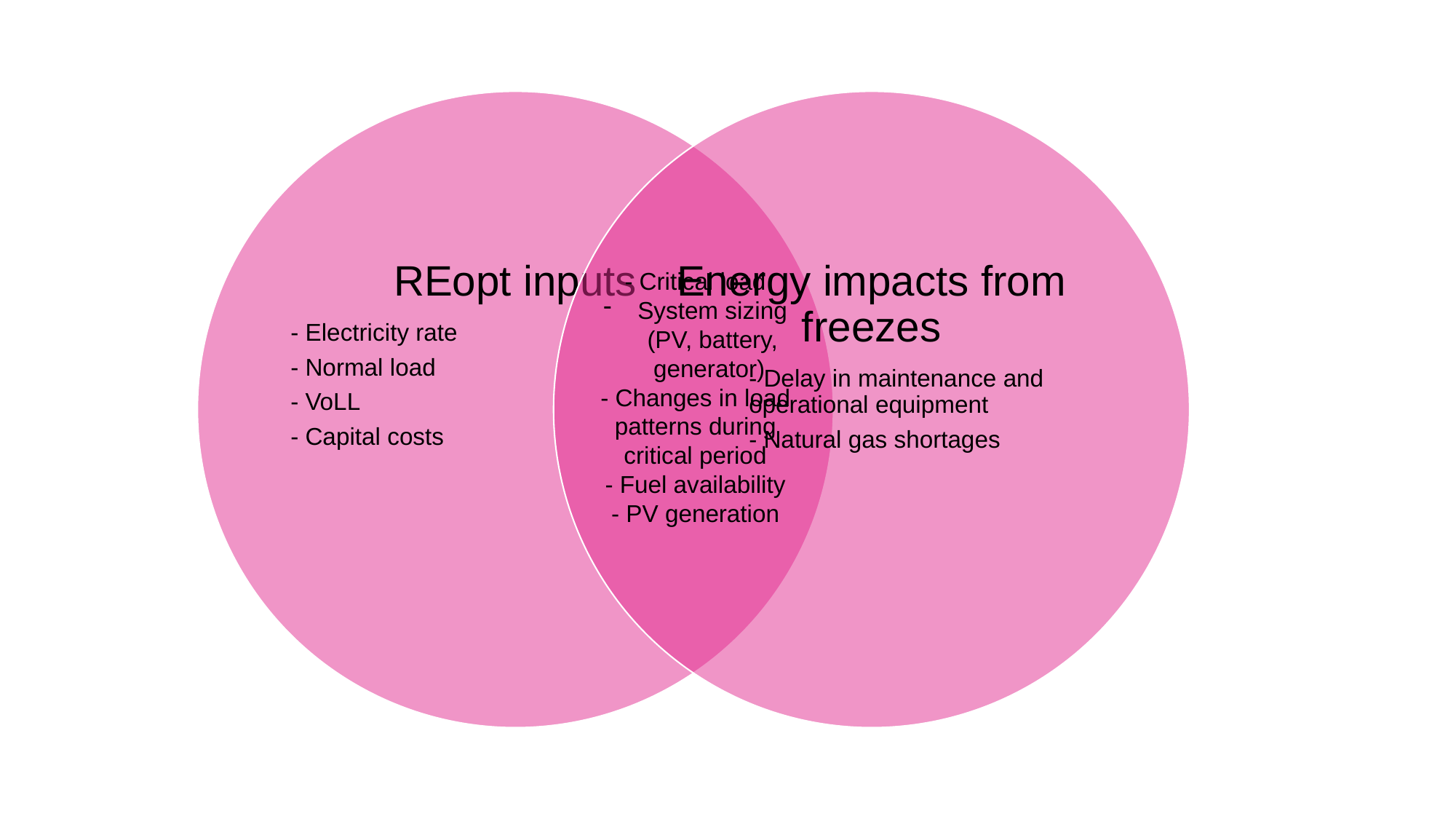

REopt inputs
- Electricity rate
- Normal load
- VoLL
- Capital costs

Energy impacts from freezes
- Delay in maintenance and operational equipment
- Natural gas shortages

- Critical load
System sizing (PV, battery, generator)
- Changes in load patterns during critical period
- Fuel availability
- PV generation